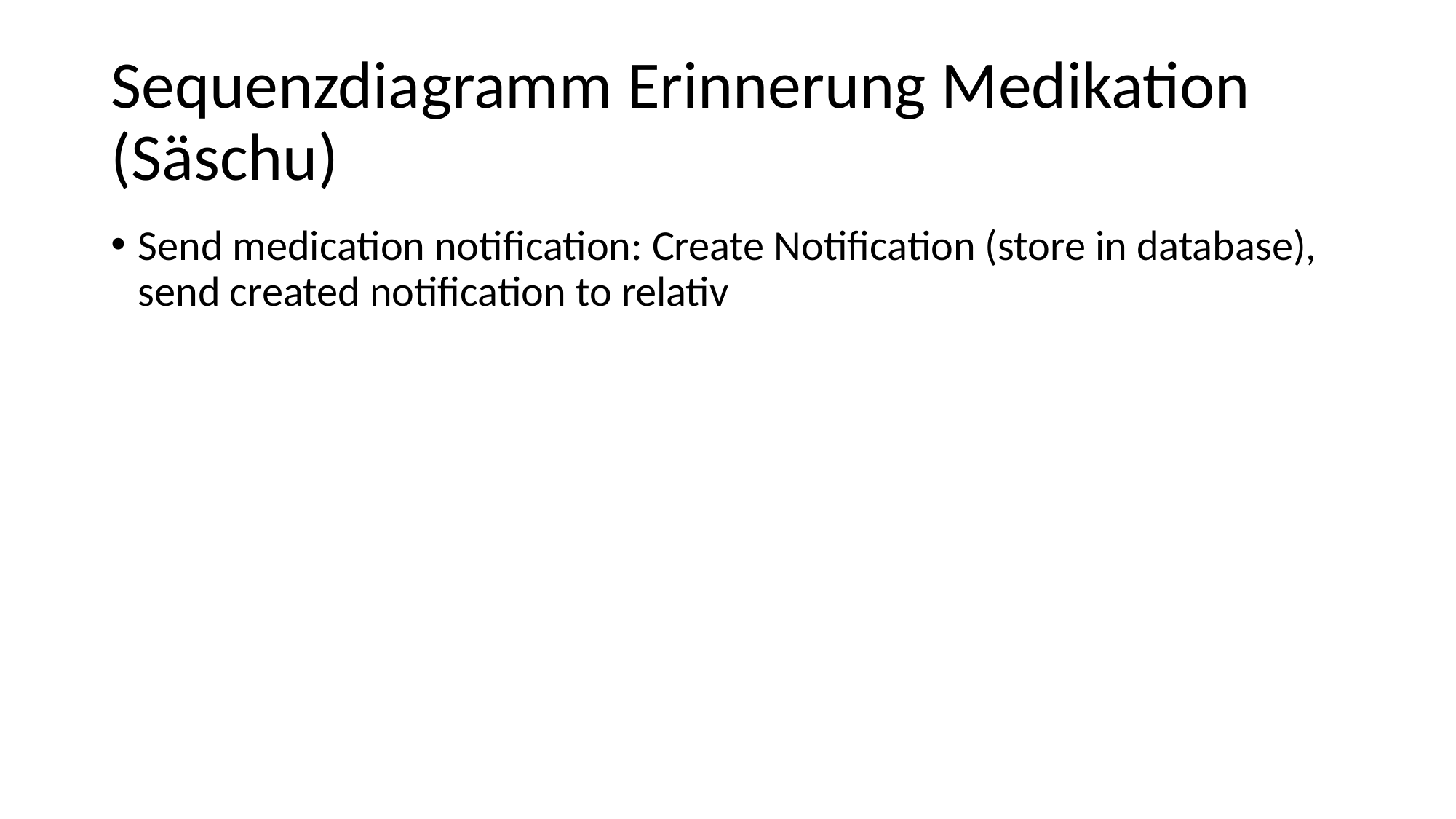

# Sequenzdiagramm Erinnerung Medikation (Säschu)
Send medication notification: Create Notification (store in database), send created notification to relativ